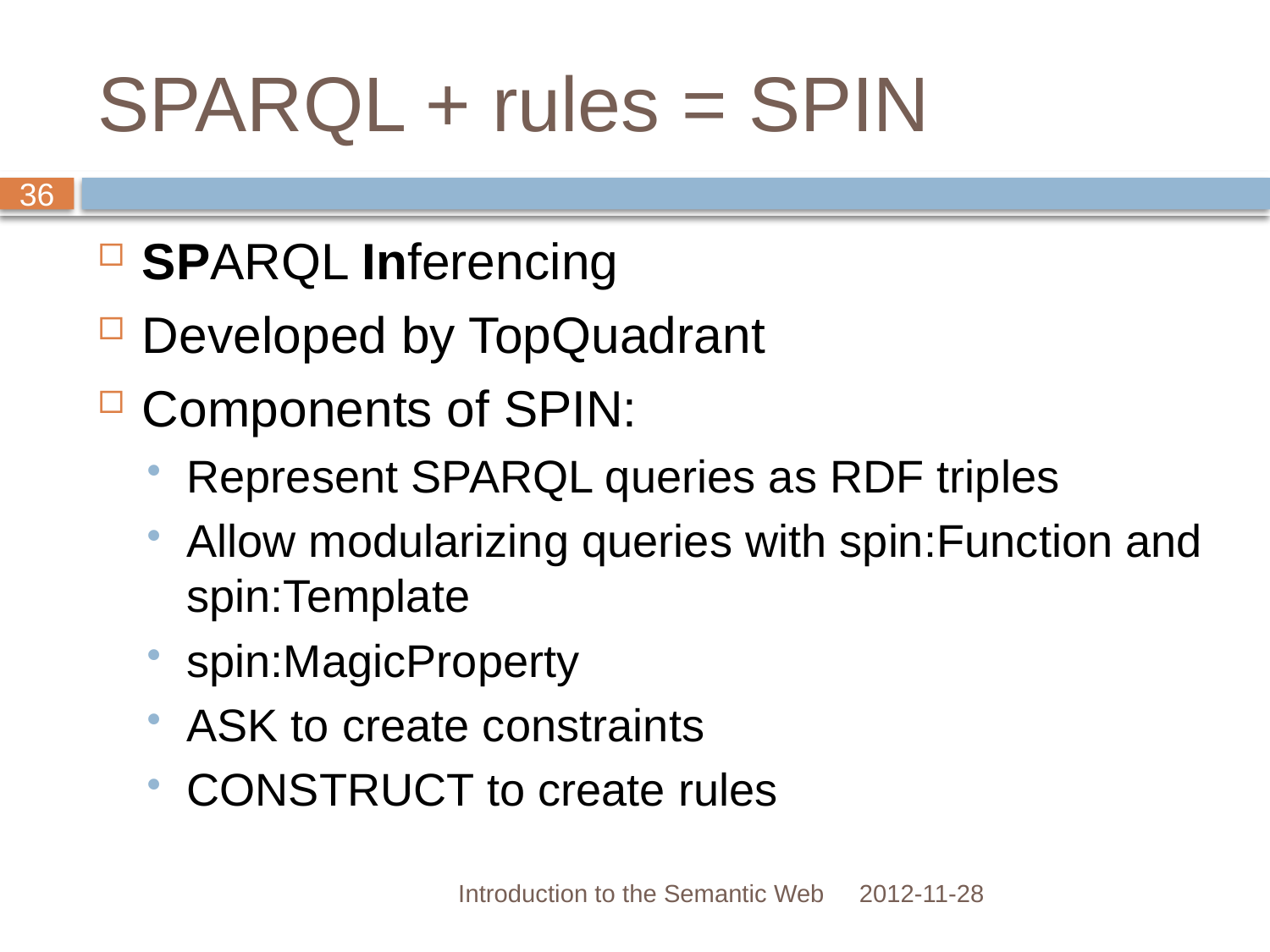

# SPARQL + rules = SPIN
36
SPARQL Inferencing
Developed by TopQuadrant
Components of SPIN:
Represent SPARQL queries as RDF triples
Allow modularizing queries with spin:Function and spin:Template
spin:MagicProperty
ASK to create constraints
CONSTRUCT to create rules
Introduction to the Semantic Web
2012-11-28